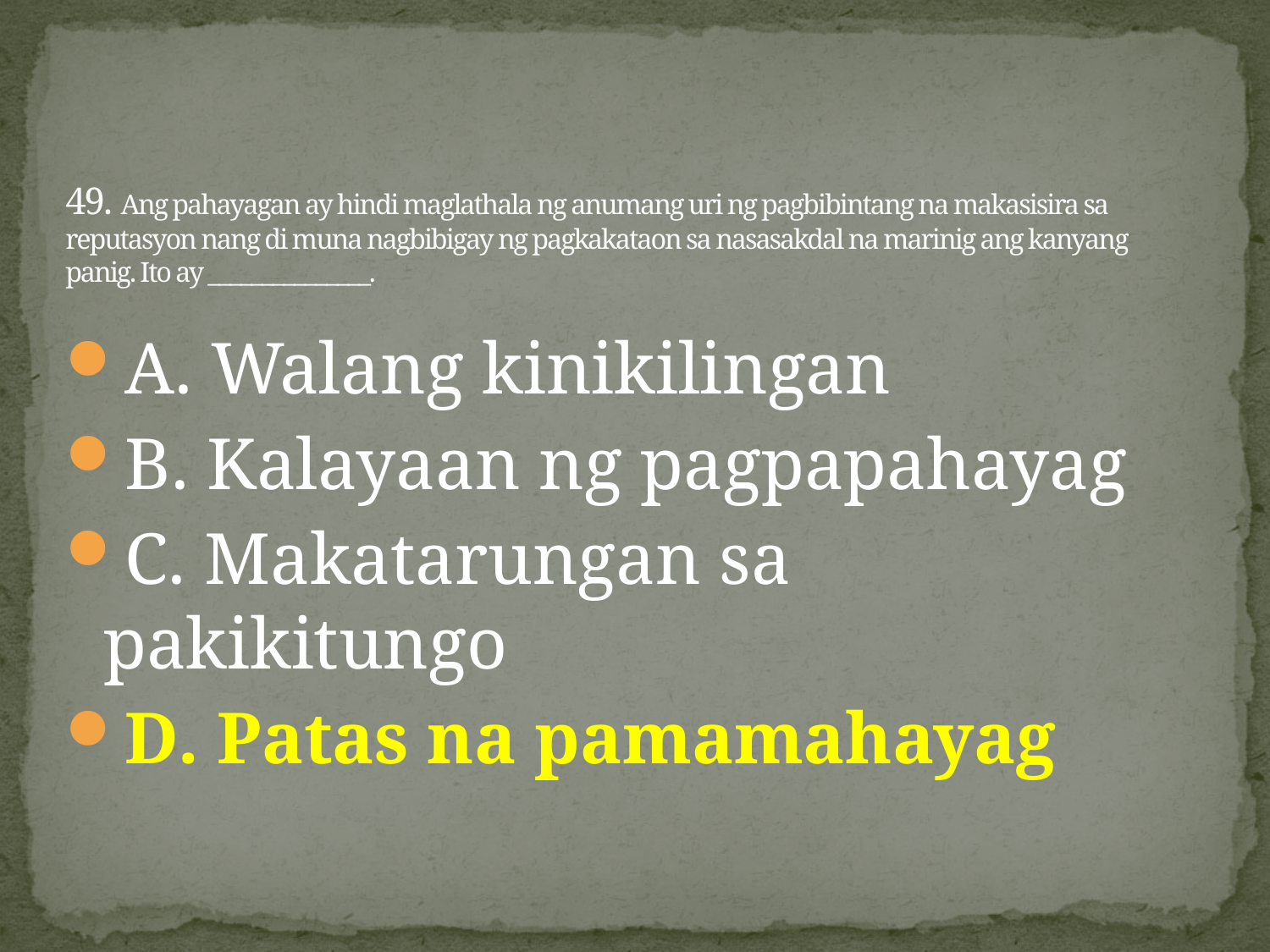

# 49. Ang pahayagan ay hindi maglathala ng anumang uri ng pagbibintang na makasisira sa reputasyon nang di muna nagbibigay ng pagkakataon sa nasasakdal na marinig ang kanyang panig. Ito ay _______________.
A. Walang kinikilingan
B. Kalayaan ng pagpapahayag
C. Makatarungan sa pakikitungo
D. Patas na pamamahayag